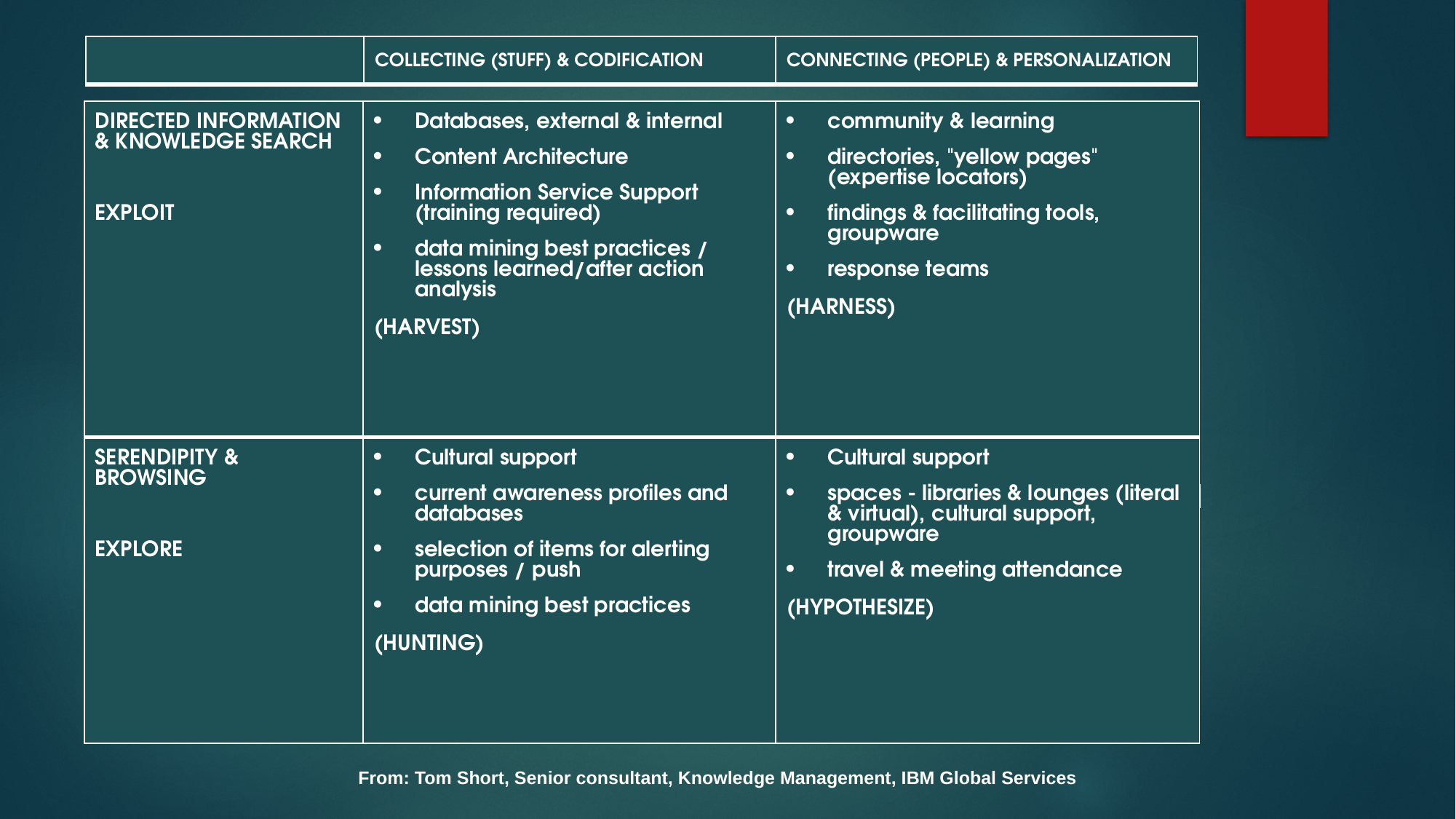

|  | COLLECTING (STUFF) & CODIFICATION | CONNECTING (PEOPLE) & PERSONALIZATION |
| --- | --- | --- |
| DIRECTED INFORMATION & KNOWLEDGE SEARCH EXPLOIT | Databases, external & internal Content Architecture Information Service Support (training required) data mining best practices / lessons learned/after action analysis (HARVEST) | community & learning directories, "yellow pages" (expertise locators) findings & facilitating tools, groupware response teams (HARNESS) |
| --- | --- | --- |
| SERENDIPITY & BROWSING EXPLORE | Cultural support current awareness profiles and databases selection of items for alerting purposes / push data mining best practices (HUNTING) | Cultural support spaces - libraries & lounges (literal & virtual), cultural support, groupware travel & meeting attendance (HYPOTHESIZE) |
|  | COLLECTING (STUFF) & CODIFICATION | CONNECTING (PEOPLE) & PERSONALIZATION |
| --- | --- | --- |
From: Tom Short, Senior consultant, Knowledge Management, IBM Global Services